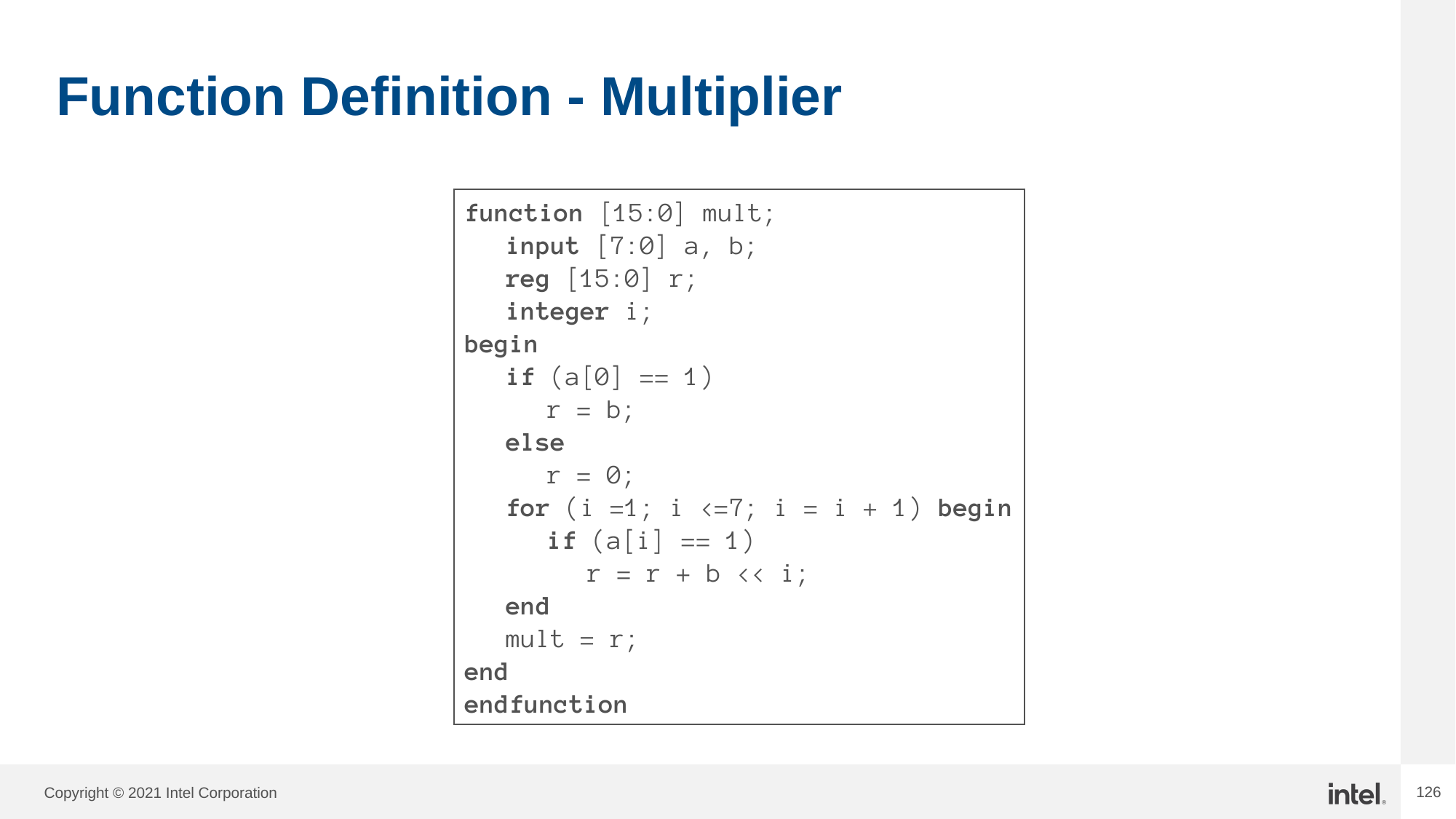

# Function Definition - Multiplier
function [15:0] mult;
	input [7:0] a, b;
	reg [15:0] r;
	integer i;
begin
	if (a[0] == 1)
		r = b;
	else
		r = 0;
	for (i =1; i <=7; i = i + 1) begin
		if (a[i] == 1)
			r = r + b << i;
	end
	mult = r;
end
endfunction